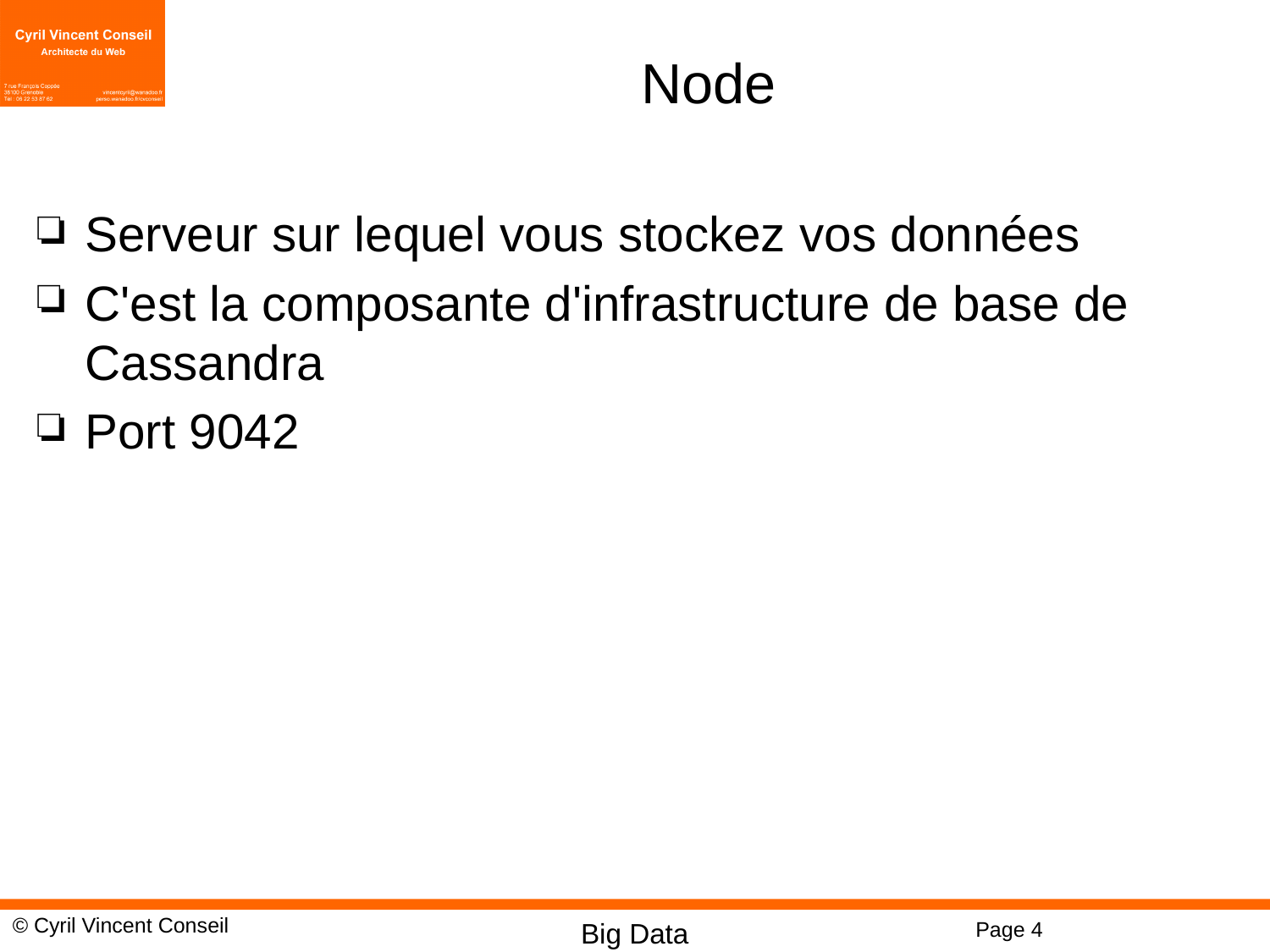

# Node
Serveur sur lequel vous stockez vos données
C'est la composante d'infrastructure de base de Cassandra
Port 9042